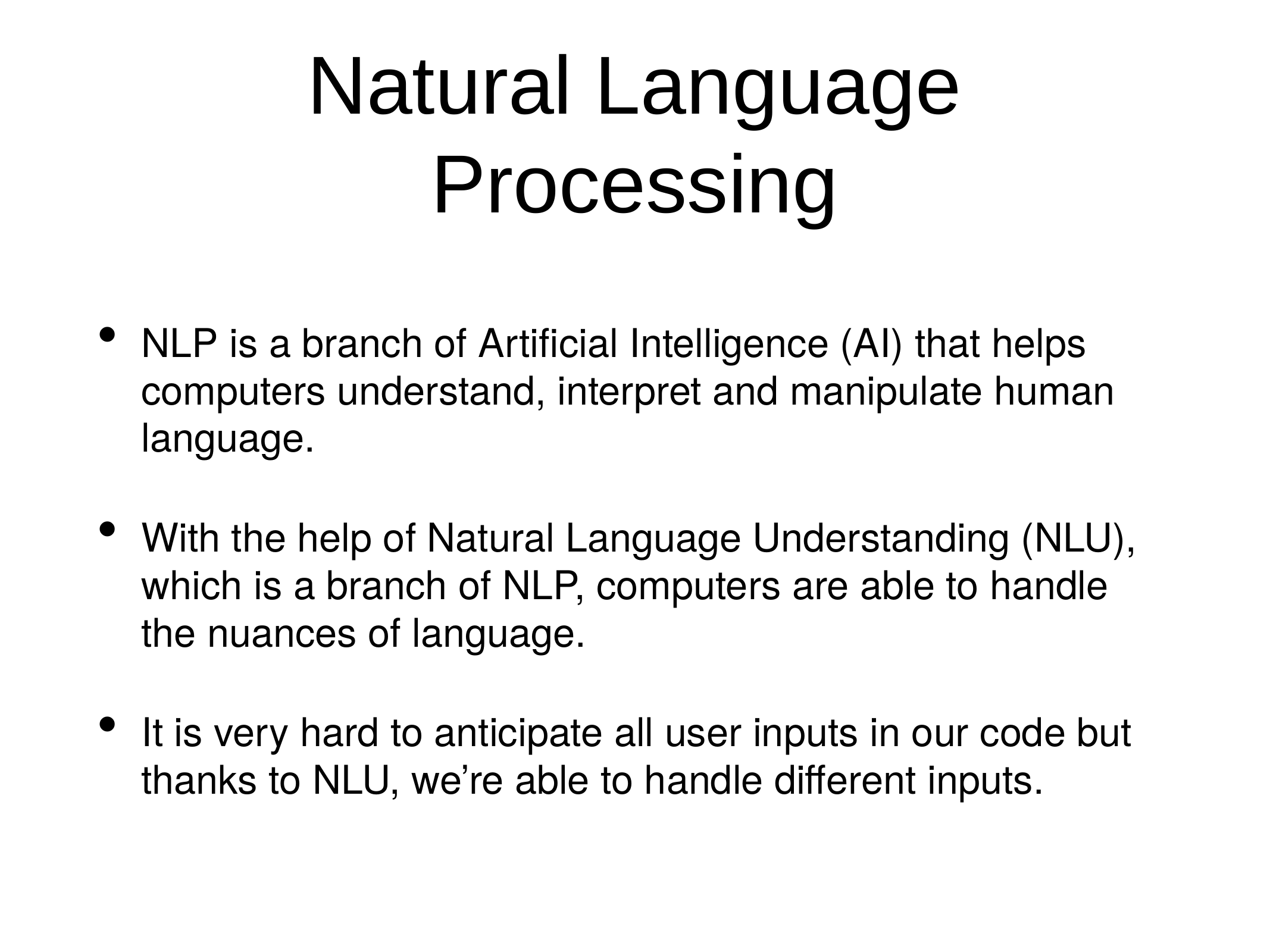

# Natural Language Processing
NLP is a branch of Artificial Intelligence (AI) that helps computers understand, interpret and manipulate human language.
With the help of Natural Language Understanding (NLU), which is a branch of NLP, computers are able to handle the nuances of language.
It is very hard to anticipate all user inputs in our code but thanks to NLU, we’re able to handle different inputs.